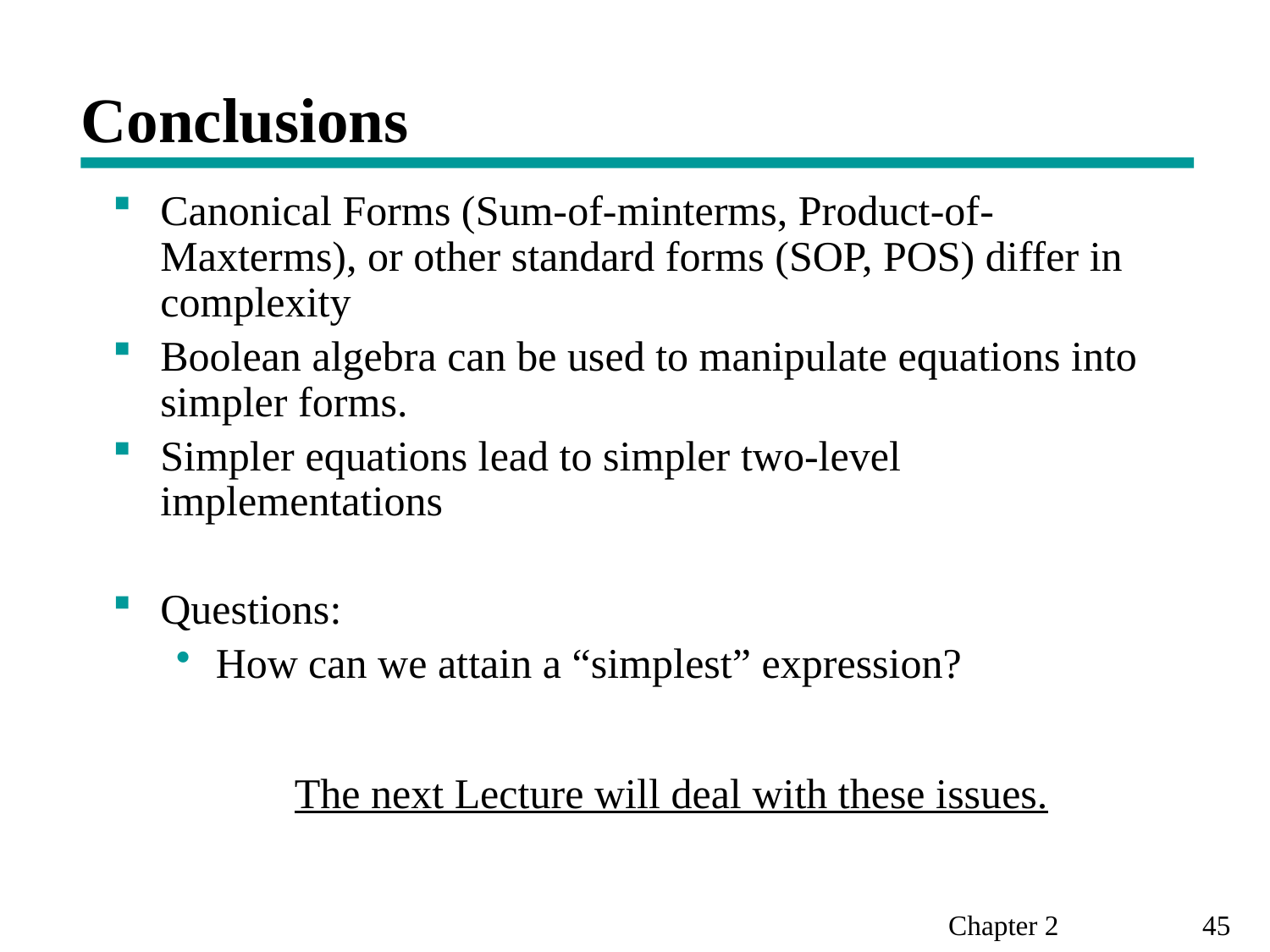

# Conclusions
Canonical Forms (Sum-of-minterms, Product-of-Maxterms), or other standard forms (SOP, POS) differ in complexity
Boolean algebra can be used to manipulate equations into simpler forms.
Simpler equations lead to simpler two-level implementations

Questions:
How can we attain a “simplest” expression?

The next Lecture will deal with these issues.

Chapter 2 		45